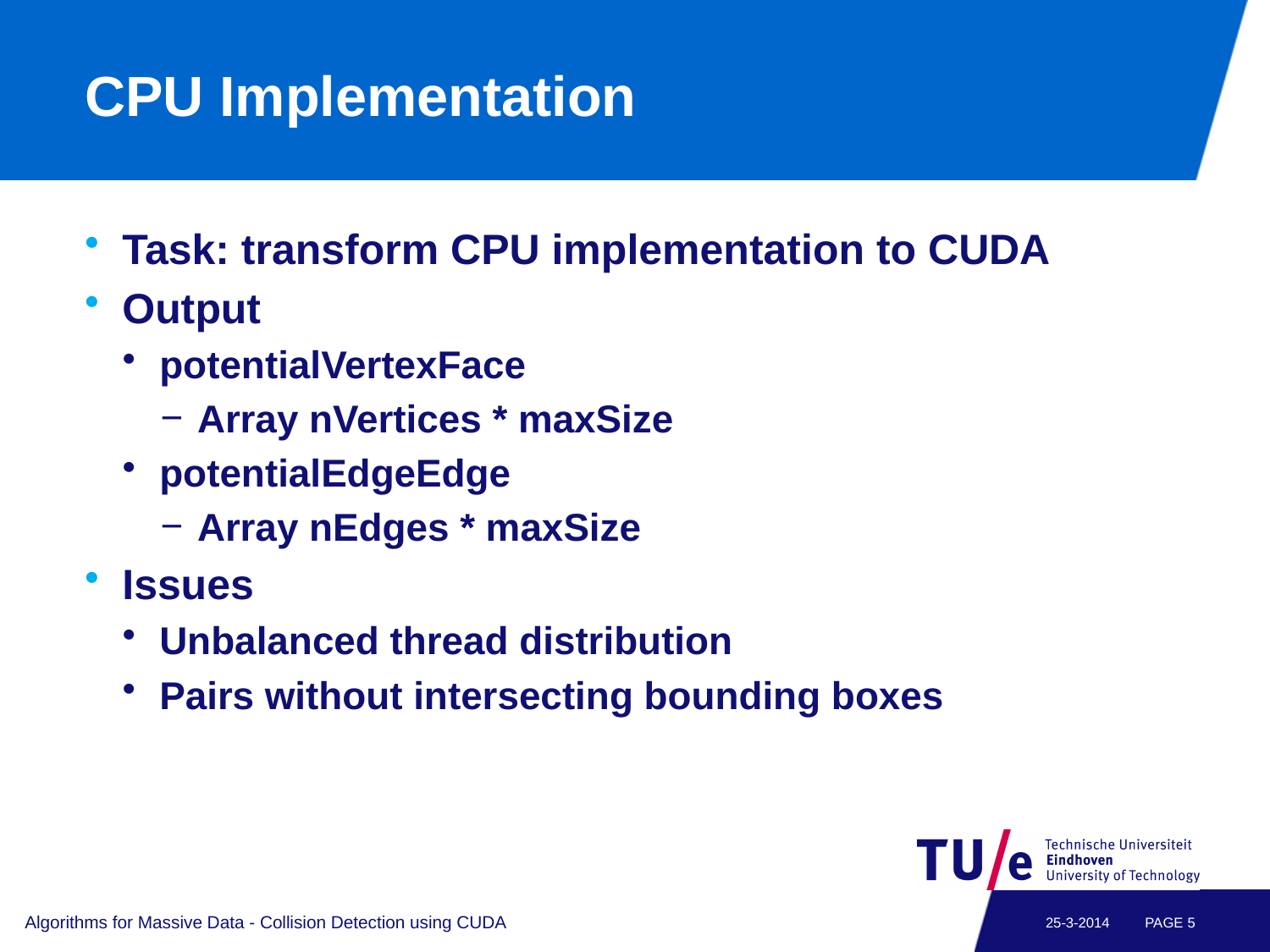

# CPU Implementation
Task: transform CPU implementation to CUDA
Output
potentialVertexFace
Array nVertices * maxSize
potentialEdgeEdge
Array nEdges * maxSize
Issues
Unbalanced thread distribution
Pairs without intersecting bounding boxes
Algorithms for Massive Data - Collision Detection using CUDA
25-3-2014
PAGE 5